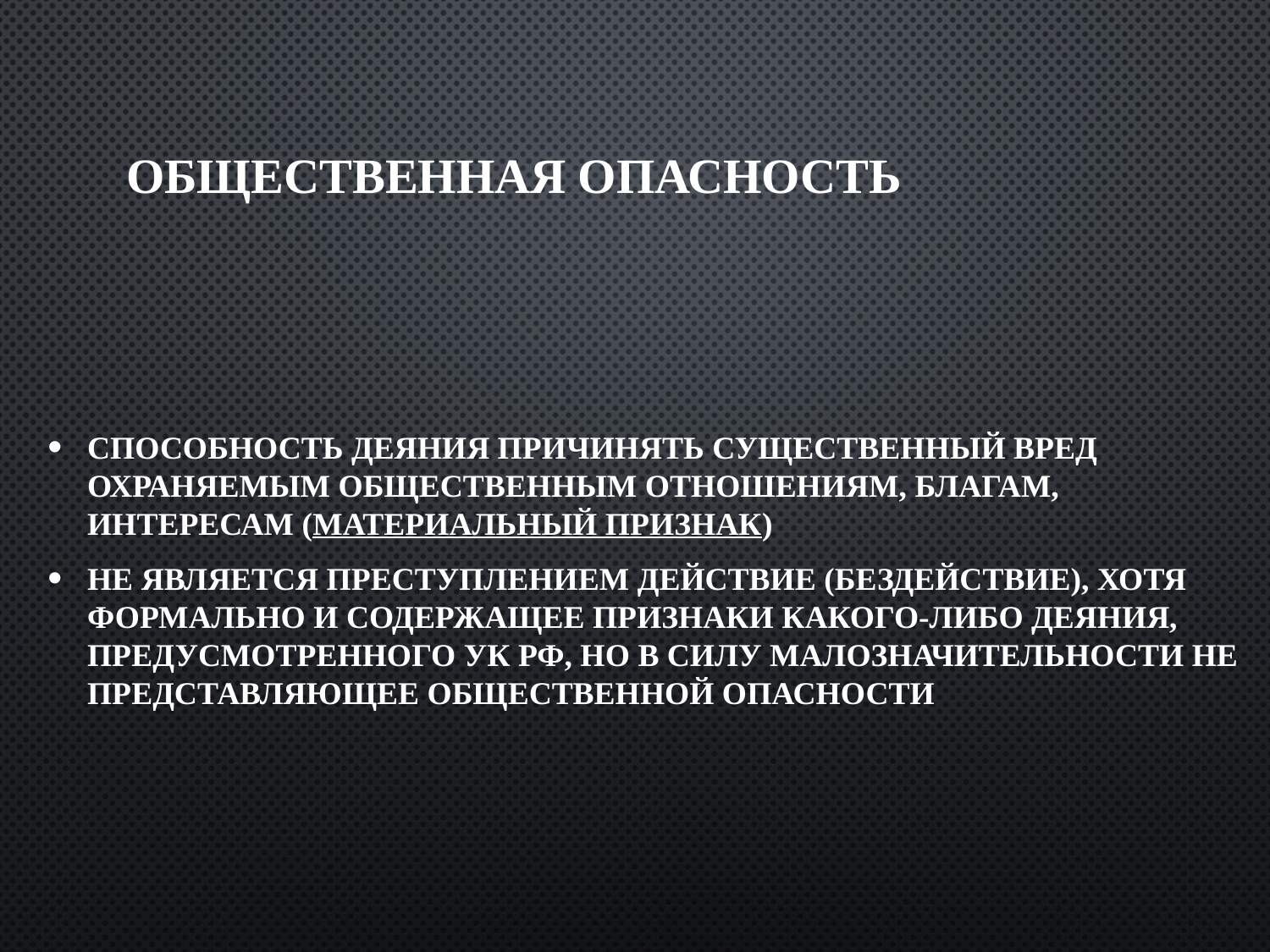

# Общественная опасность
Способность деяния причинять существенный вред охраняемым общественным отношениям, благам, интересам (материальный признак)
Не является преступлением действие (бездействие), хотя формально и содержащее признаки какого-либо деяния, предусмотренного УК РФ, но в силу малозначительности не представляющее общественной опасности